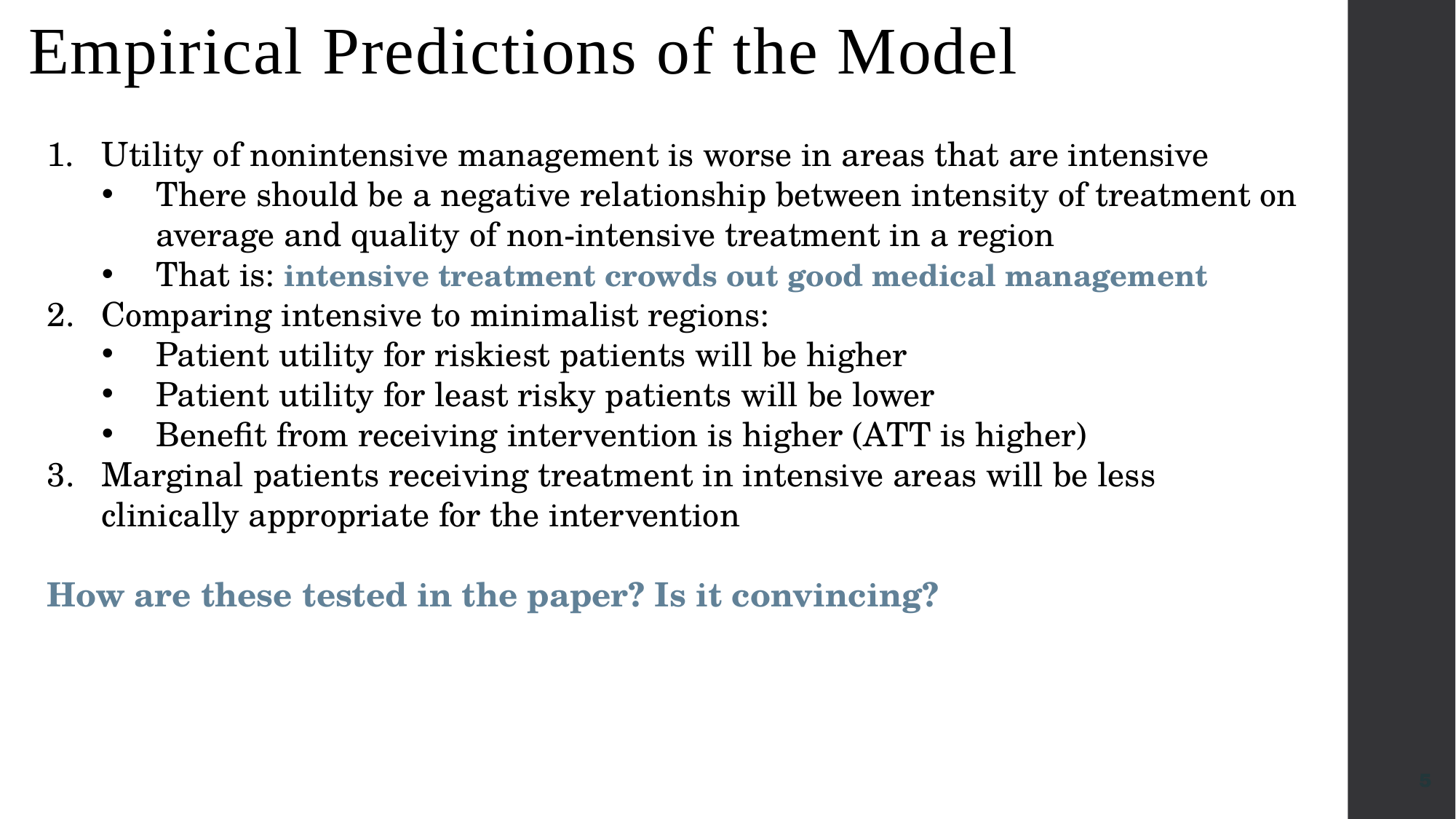

# Empirical Predictions of the Model

Utility of nonintensive management is worse in areas that are intensive
There should be a negative relationship between intensity of treatment on average and quality of non-intensive treatment in a region
That is: intensive treatment crowds out good medical management
Comparing intensive to minimalist regions:
Patient utility for riskiest patients will be higher
Patient utility for least risky patients will be lower
Benefit from receiving intervention is higher (ATT is higher)
Marginal patients receiving treatment in intensive areas will be less clinically appropriate for the intervention

How are these tested in the paper? Is it convincing?
5